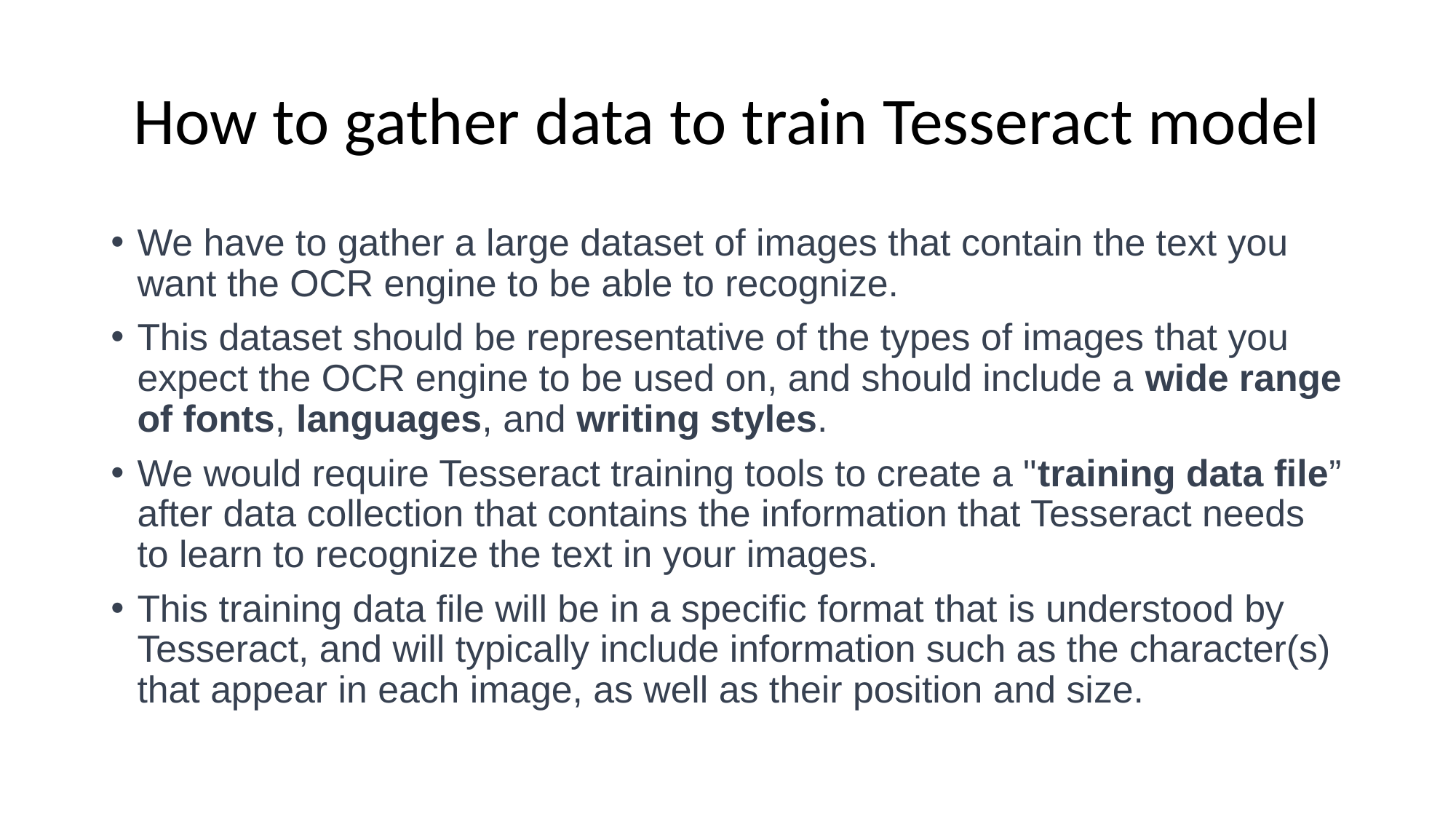

# How to gather data to train Tesseract model
We have to gather a large dataset of images that contain the text you want the OCR engine to be able to recognize.
This dataset should be representative of the types of images that you expect the OCR engine to be used on, and should include a wide range of fonts, languages, and writing styles.
We would require Tesseract training tools to create a "training data file” after data collection that contains the information that Tesseract needs to learn to recognize the text in your images.
This training data file will be in a specific format that is understood by Tesseract, and will typically include information such as the character(s) that appear in each image, as well as their position and size.